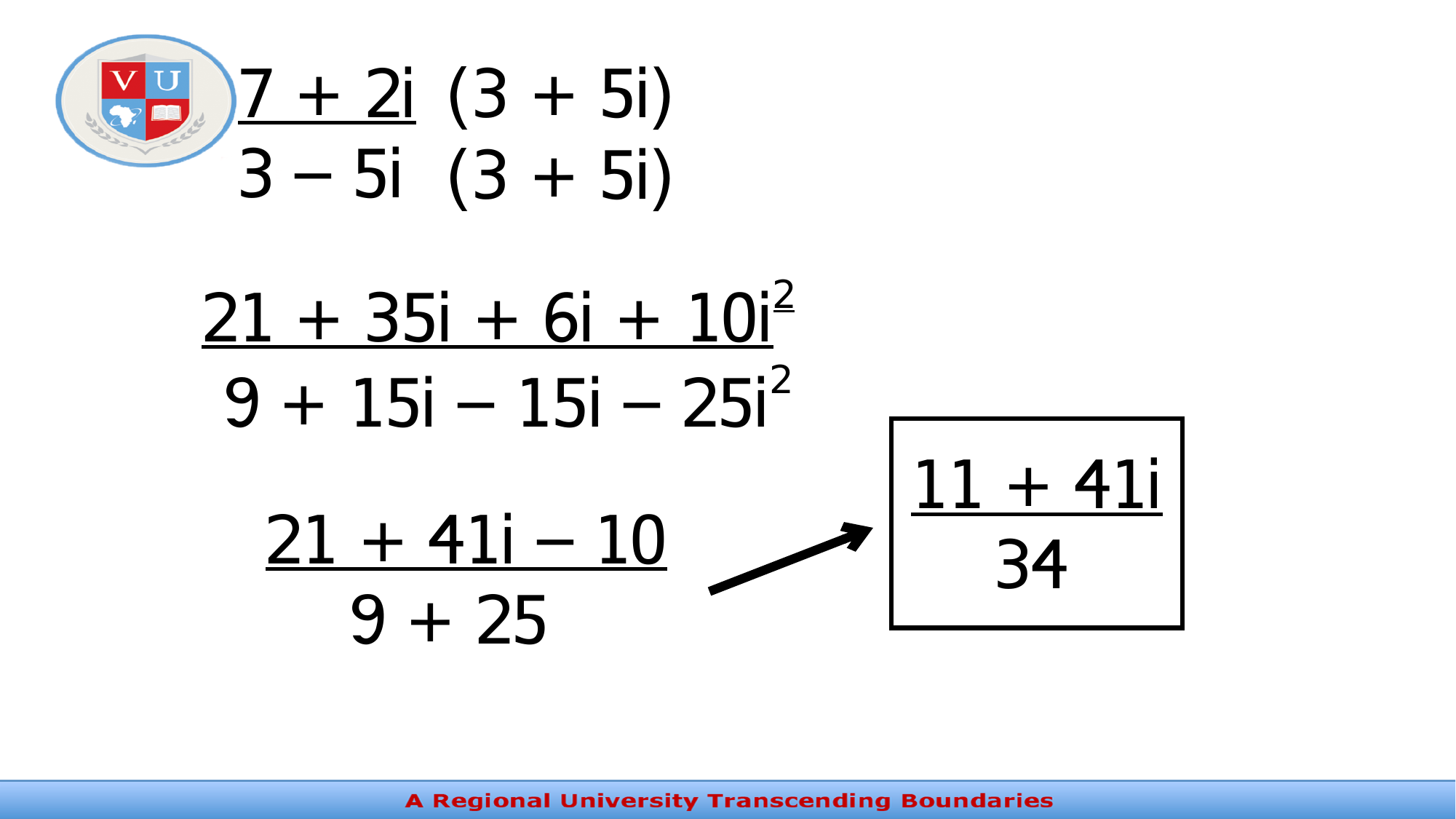

(3 + 5i)
7 + 2i
3 – 5i
(3 + 5i)
21 + 35i + 6i + 10i2
 9 + 15i – 15i – 25i2

11 + 41i
    34
21 + 41i – 10
    9 + 25